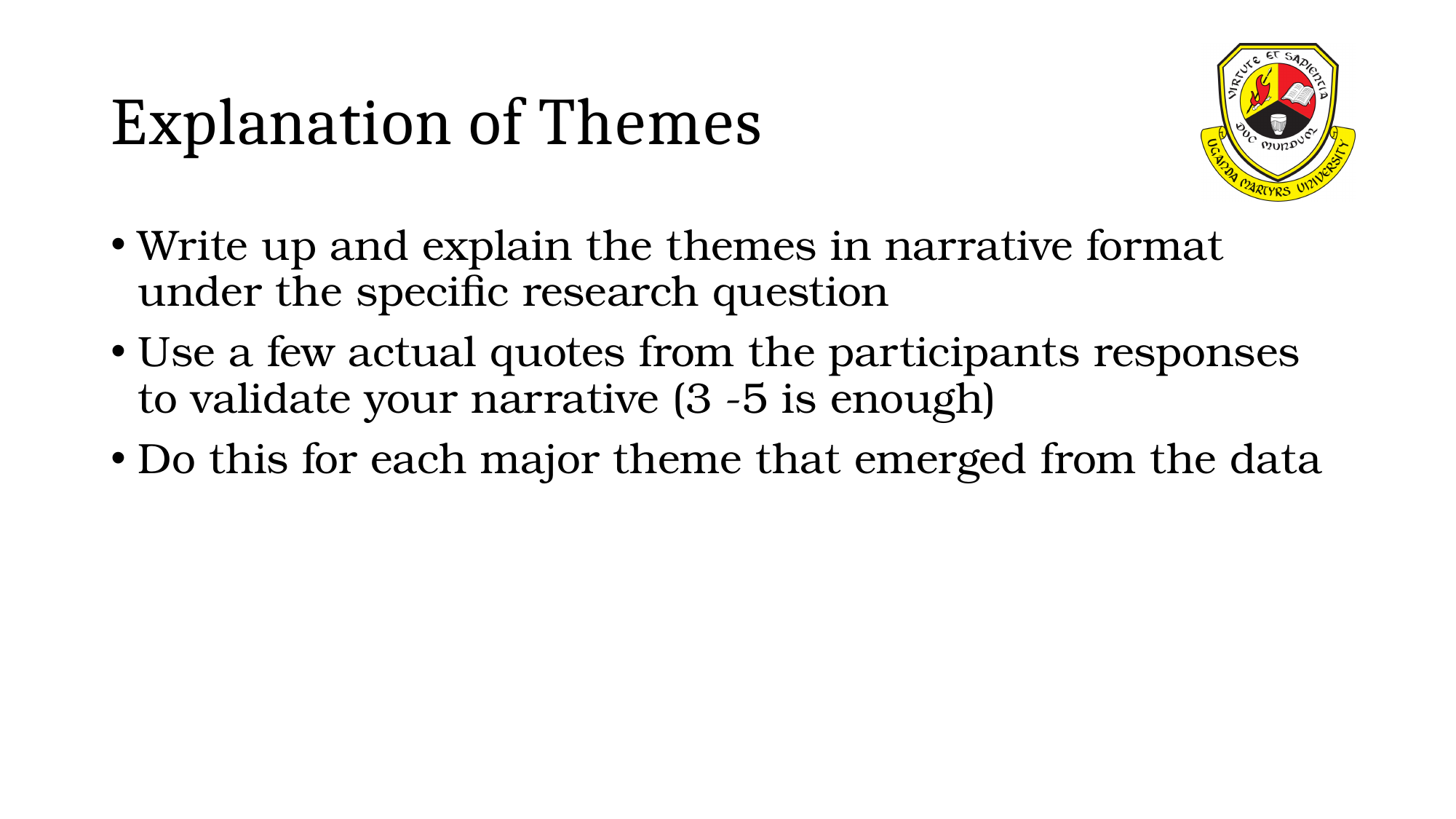

# Explanation of Themes
Write up and explain the themes in narrative format under the specific research question
Use a few actual quotes from the participants responses to validate your narrative (3 -5 is enough)
Do this for each major theme that emerged from the data